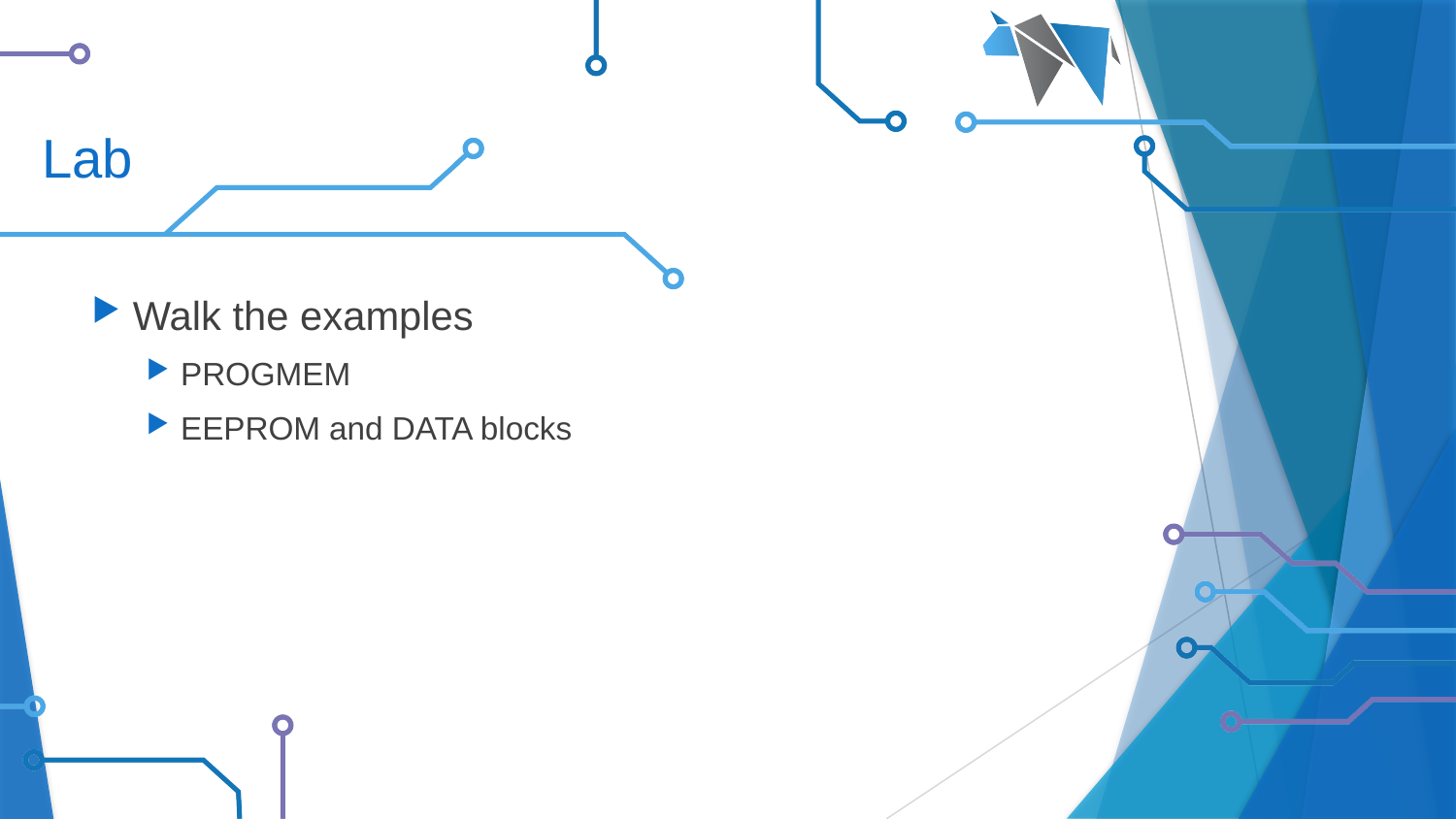

# Lab
Walk the examples
PROGMEM
EEPROM and DATA blocks